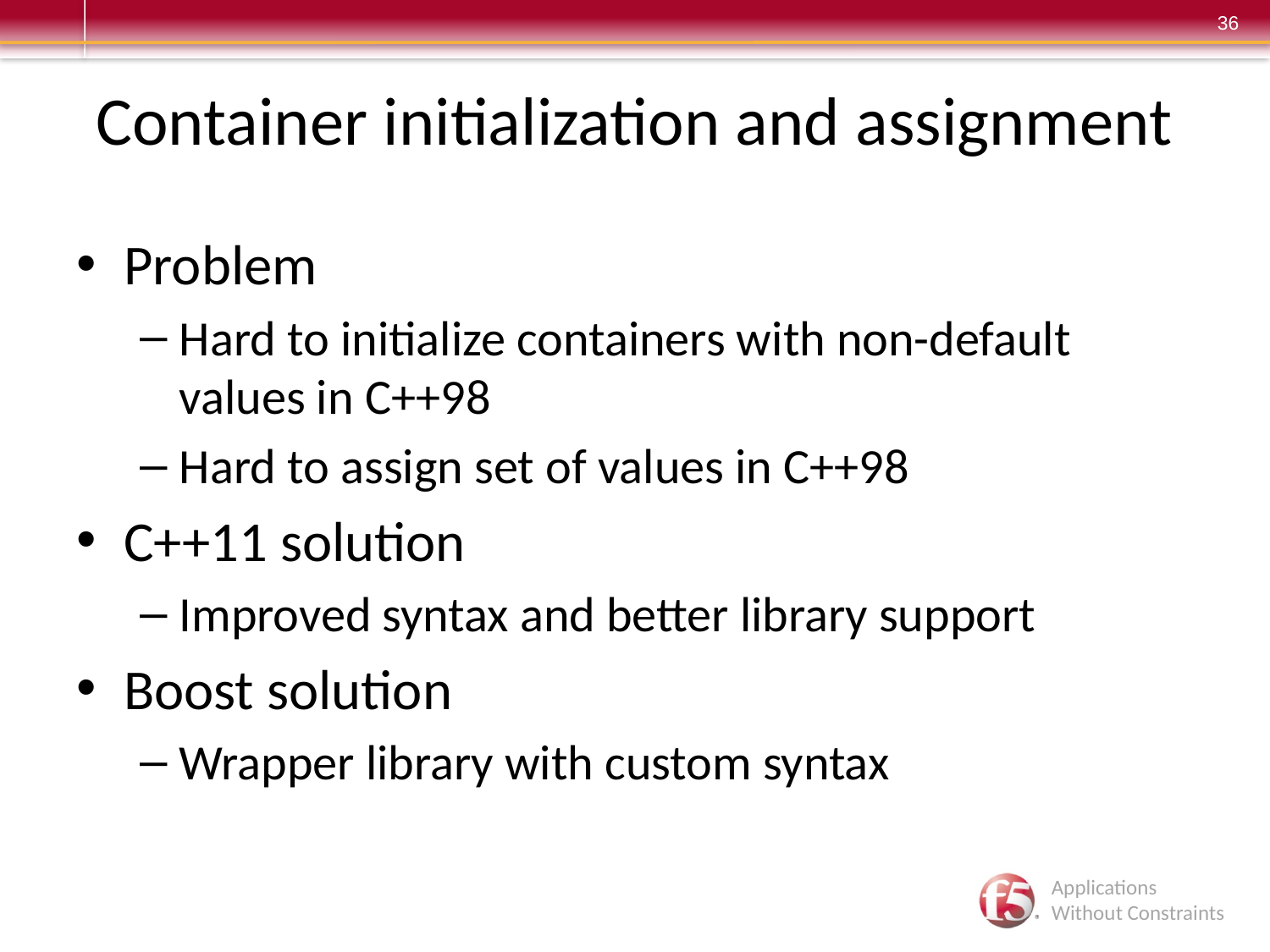

# Container initialization and assignment
Problem
Hard to initialize containers with non-default values in C++98
Hard to assign set of values in C++98
C++11 solution
Improved syntax and better library support
Boost solution
Wrapper library with custom syntax